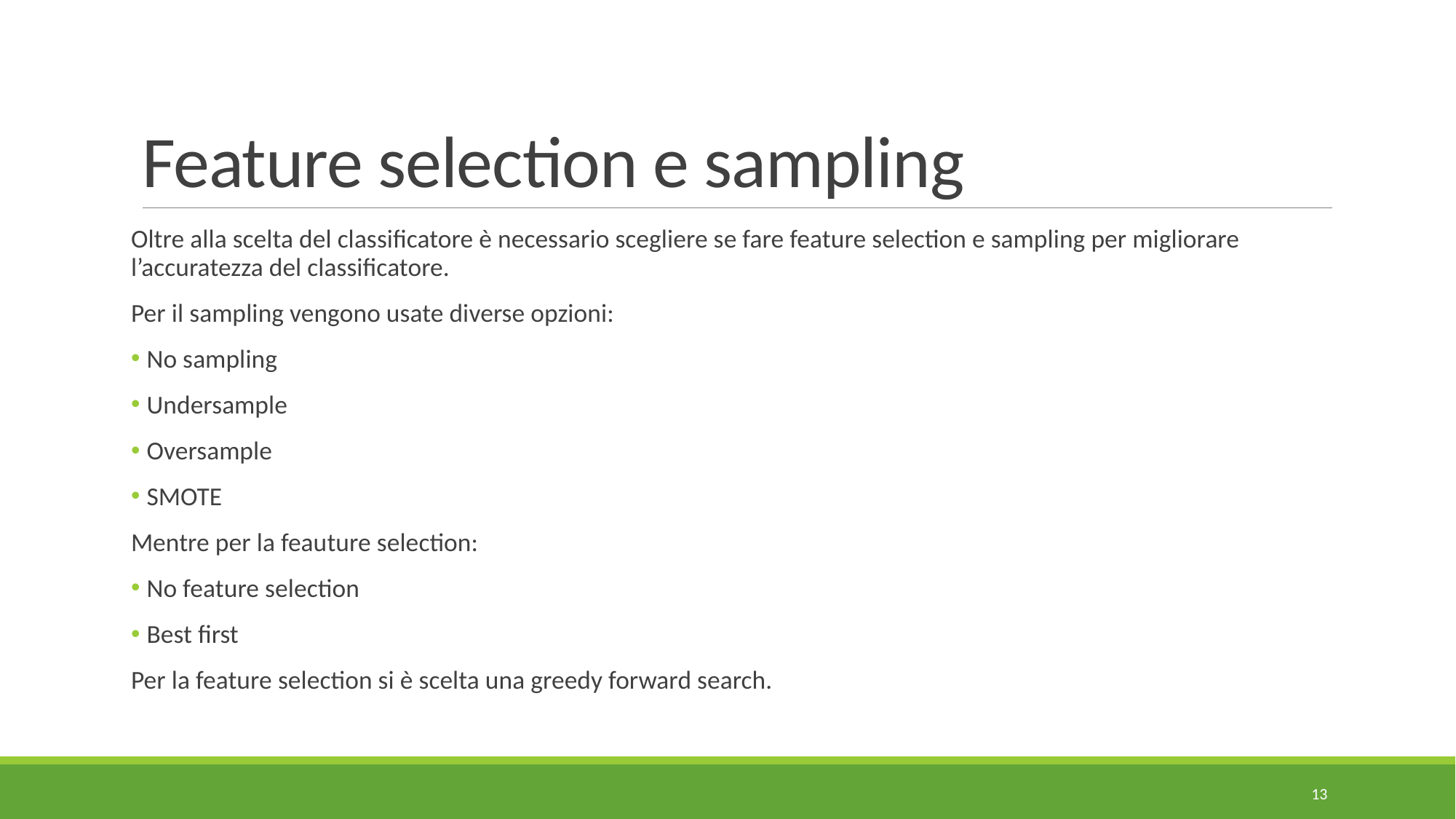

# Feature selection e sampling
Oltre alla scelta del classificatore è necessario scegliere se fare feature selection e sampling per migliorare l’accuratezza del classificatore.
Per il sampling vengono usate diverse opzioni:
 No sampling
 Undersample
 Oversample
 SMOTE
Mentre per la feauture selection:
 No feature selection
 Best first
Per la feature selection si è scelta una greedy forward search.
13